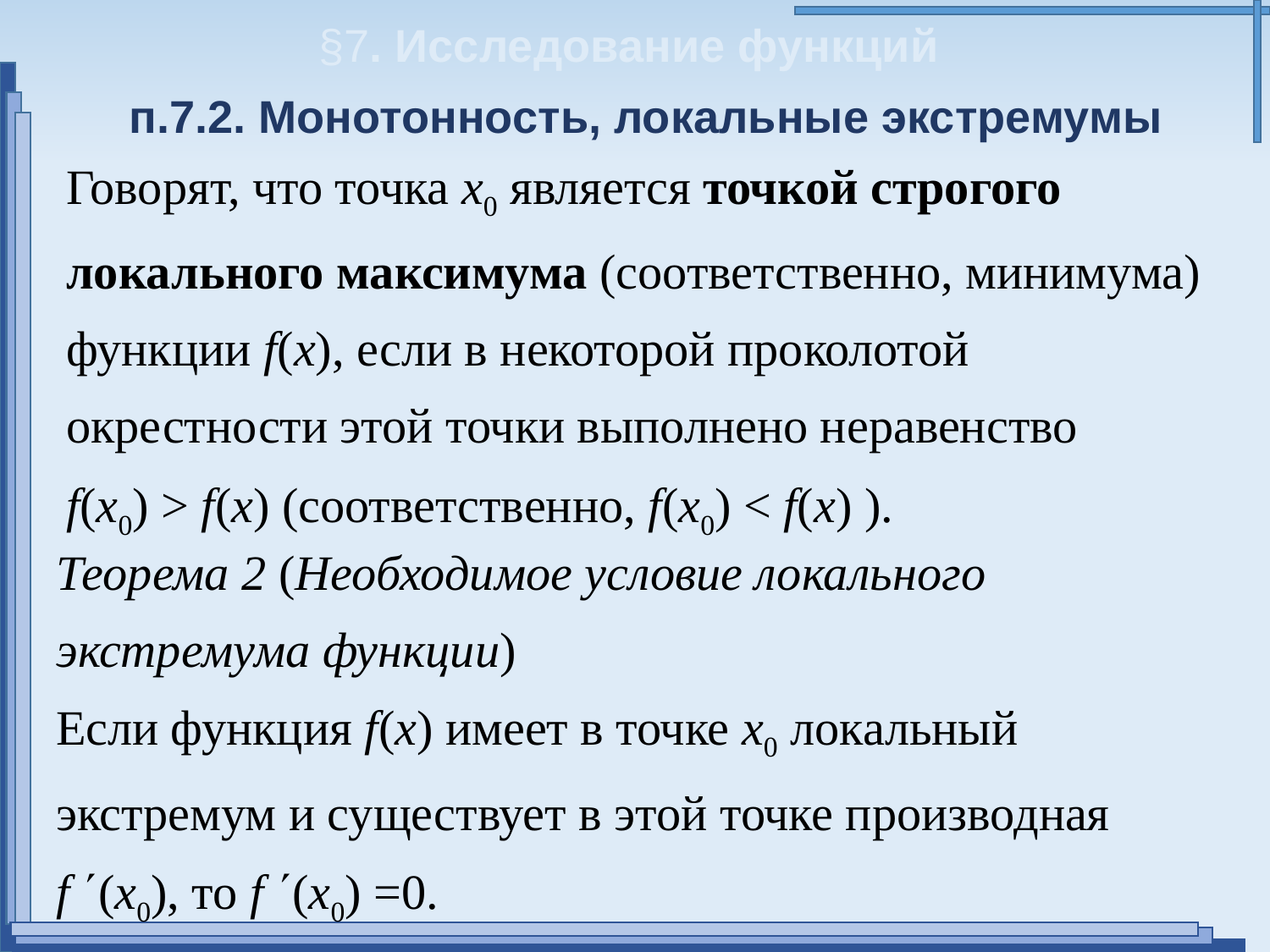

§7. Исследование функций

п.7.2. Монотонность, локальные экстремумы

Говорят, что точка х0 является точкой строгого локального максимума (соответственно, минимума) функции f(x), если в некоторой проколотой окрестности этой точки выполнено неравенство
f(x0) > f(x) (соответственно, f(x0) < f(x) ).
Теорема 2 (Необходимое условие локального экстремума функции)
Если функция f(x) имеет в точке х0 локальный экстремум и существует в этой точке производная
f ′(x0), то f ′(x0) =0.